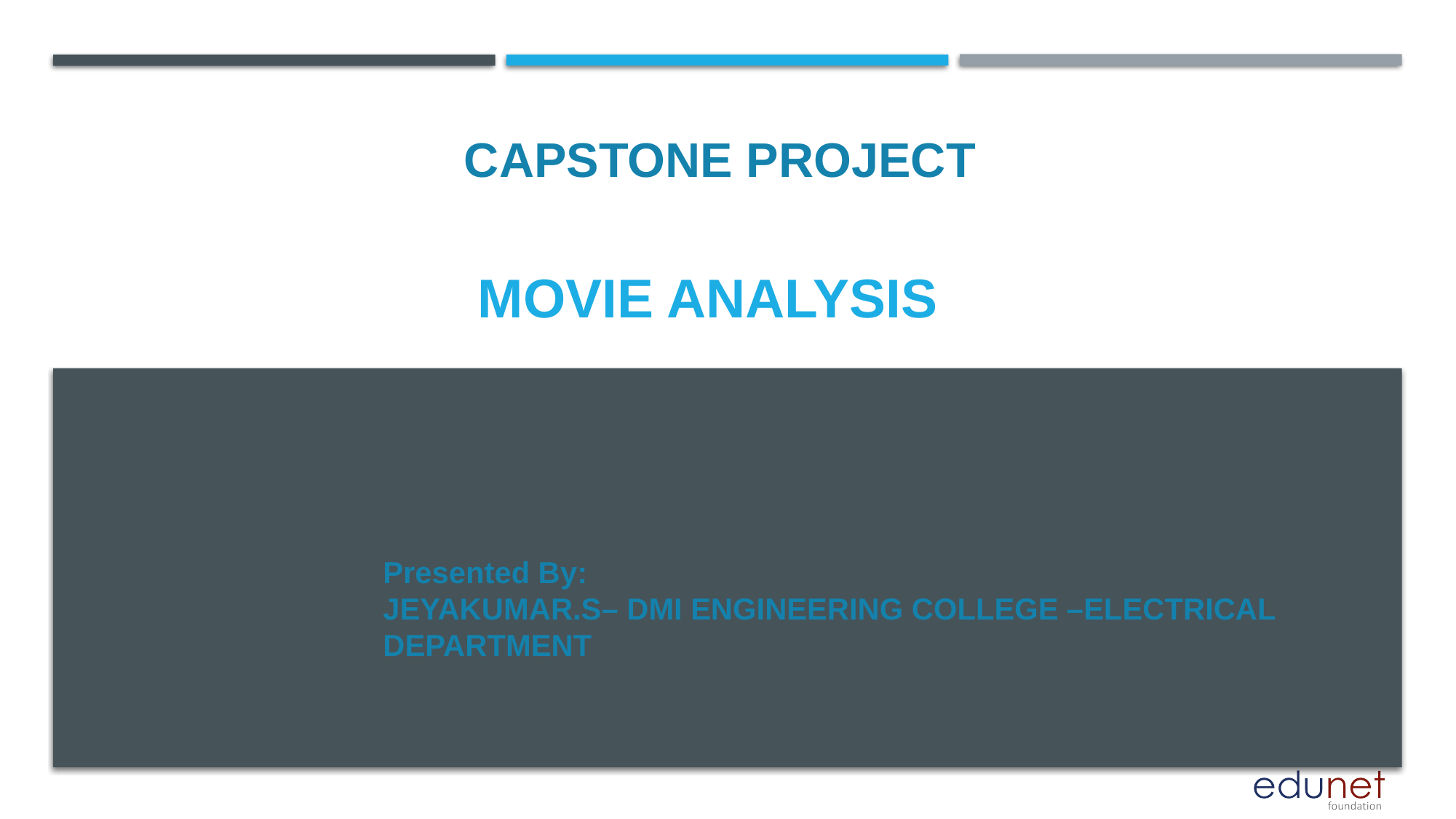

CAPSTONE PROJECT
# Movie analysis
Presented By:
JEYAKUMAR.S– DMI ENGINEERING COLLEGE –ELECTRICAL DEPARTMENT